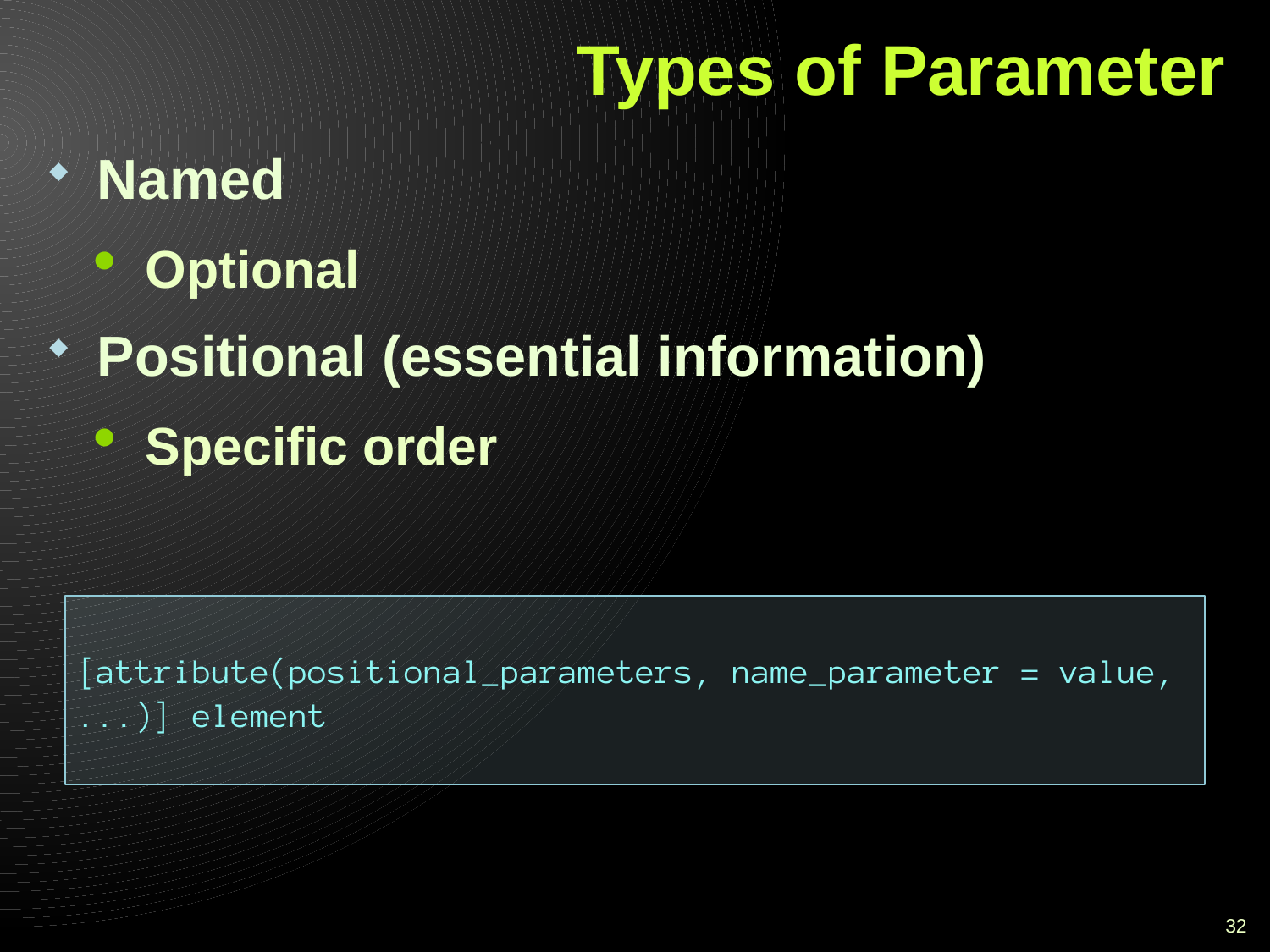

# Types of Parameter
Named
Optional
Positional (essential information)
Specific order

[attribute(positional_parameters, name_parameter = value, ...)] element

32